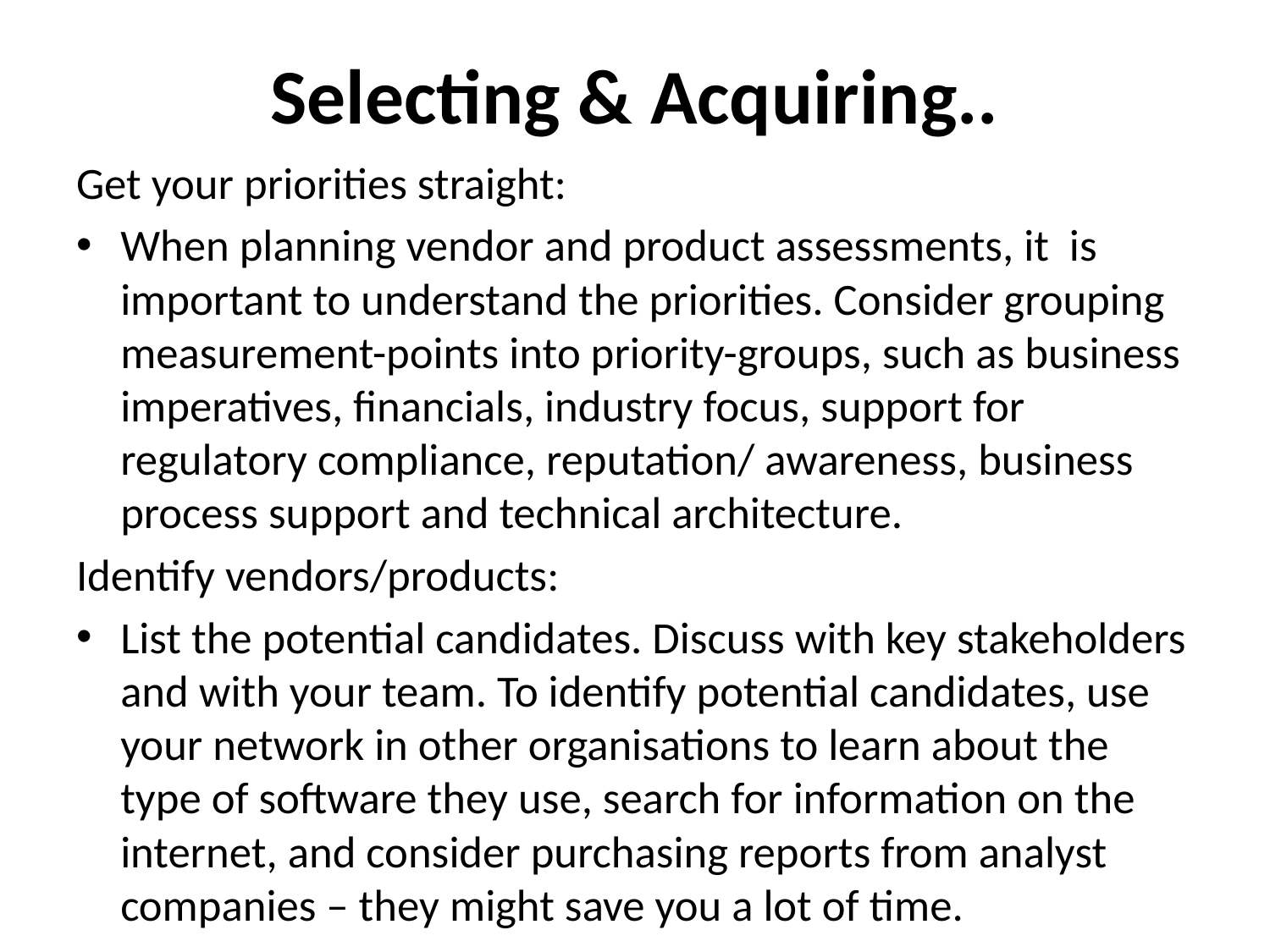

# Selecting & Acquiring..
Get your priorities straight:
When planning vendor and product assessments, it  is important to understand the priorities. Consider grouping measurement-points into priority-groups, such as business imperatives, financials, industry focus, support for regulatory compliance, reputation/ awareness, business process support and technical architecture.
Identify vendors/products:
List the potential candidates. Discuss with key stakeholders and with your team. To identify potential candidates, use your network in other organisations to learn about the type of software they use, search for information on the internet, and consider purchasing reports from analyst companies – they might save you a lot of time.